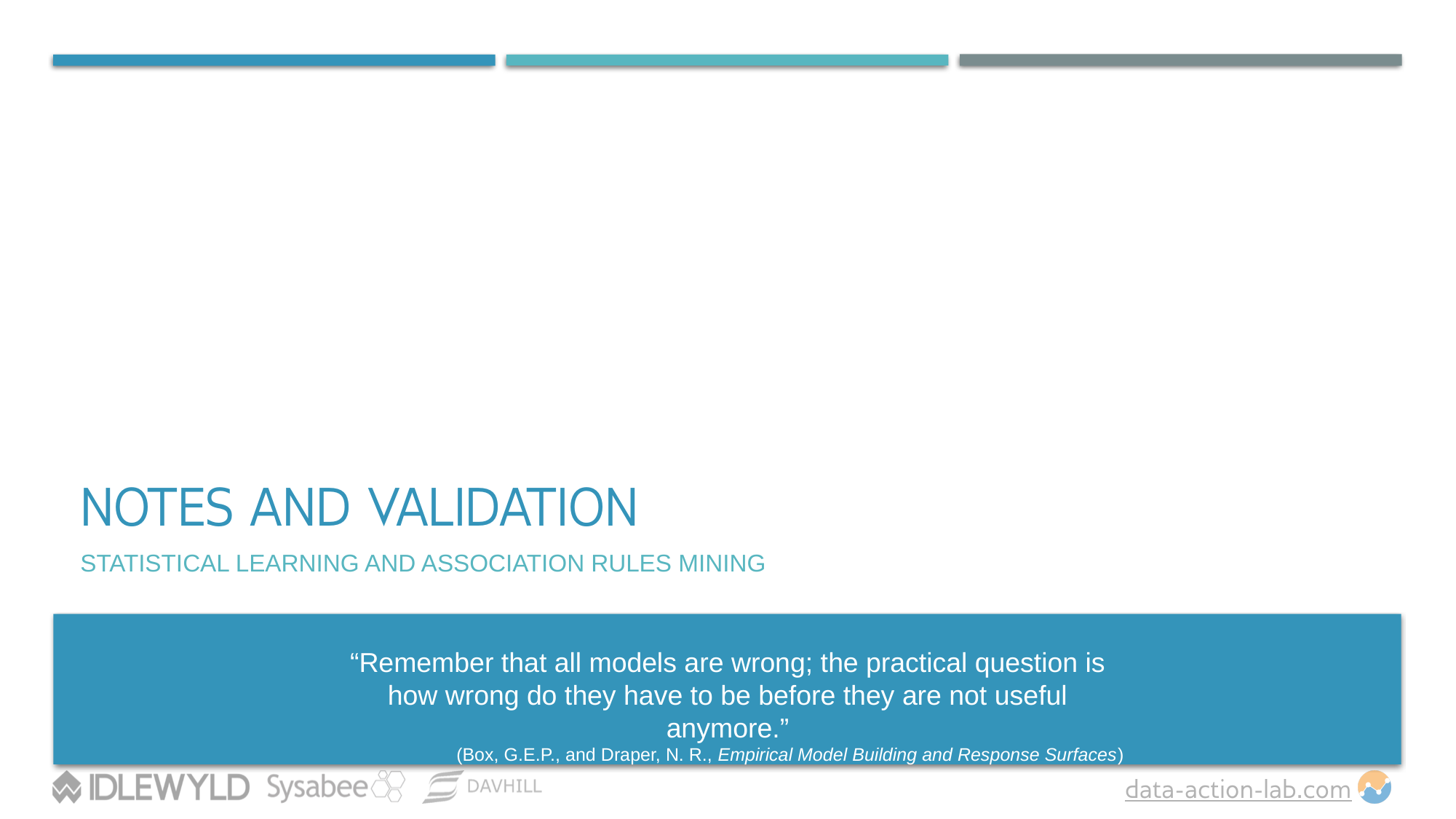

# Notes and Validation
STATISTICAL LEARNING AND ASSOCIATION RULES MINING

“Remember that all models are wrong; the practical question is how wrong do they have to be before they are not useful anymore.”
(Box, G.E.P., and Draper, N. R., Empirical Model Building and Response Surfaces)